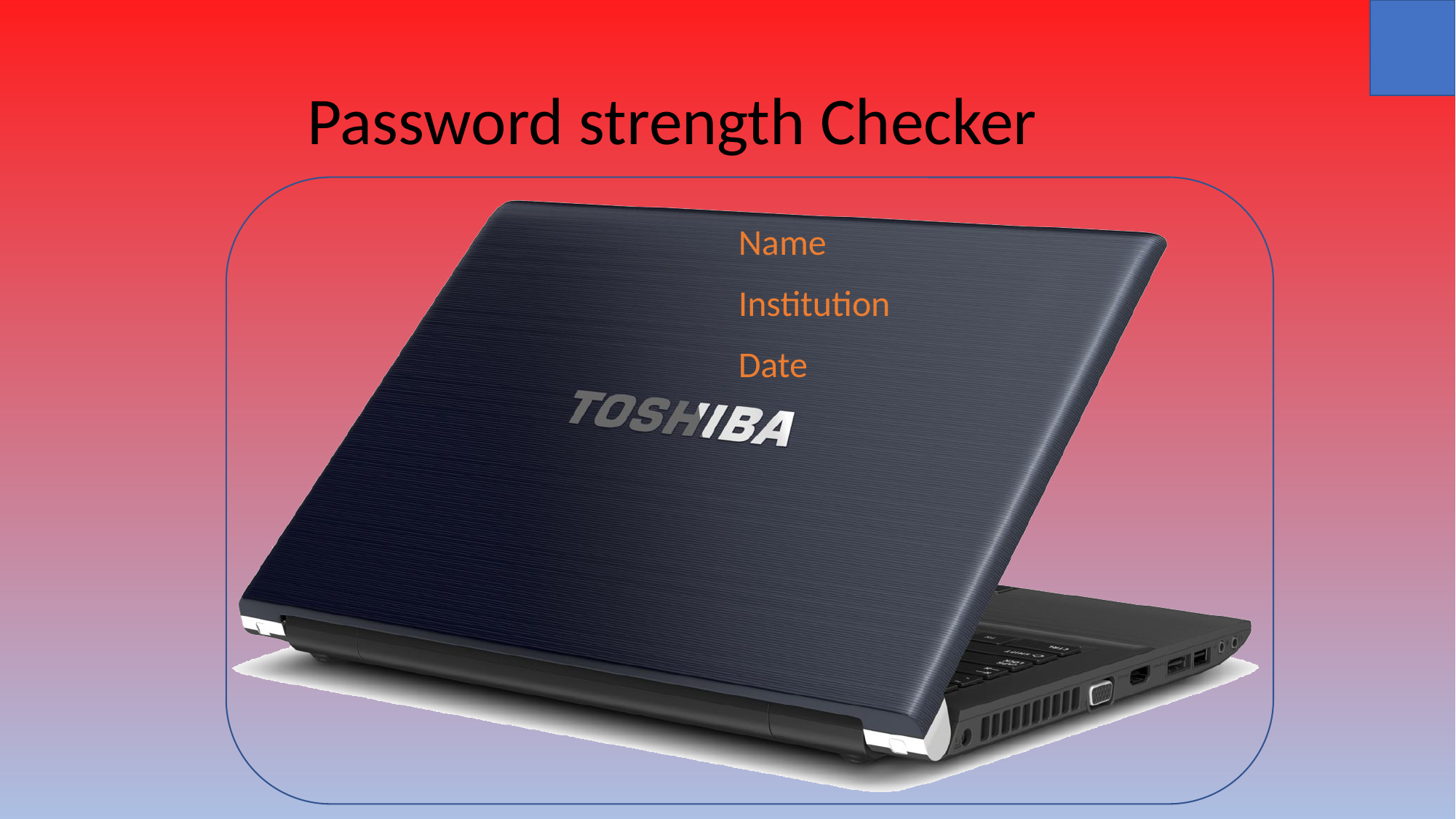

# Password strength Checker

Name
Institution
Date